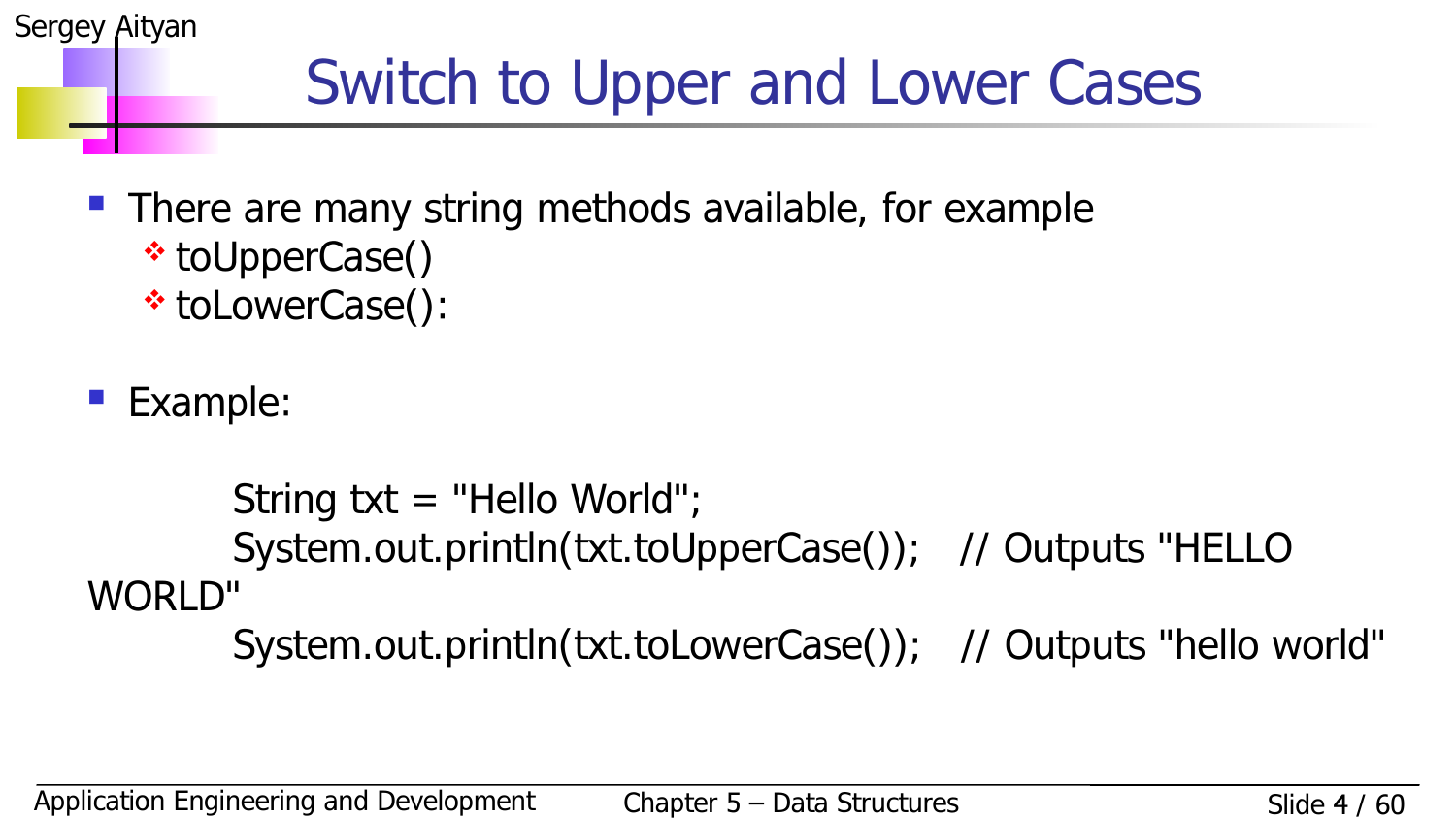

# Switch to Upper and Lower Cases
There are many string methods available, for example
toUpperCase()
toLowerCase():

Example:

	String txt = "Hello World";
	System.out.println(txt.toUpperCase());   // Outputs "HELLO WORLD"
	System.out.println(txt.toLowerCase());   // Outputs "hello world"